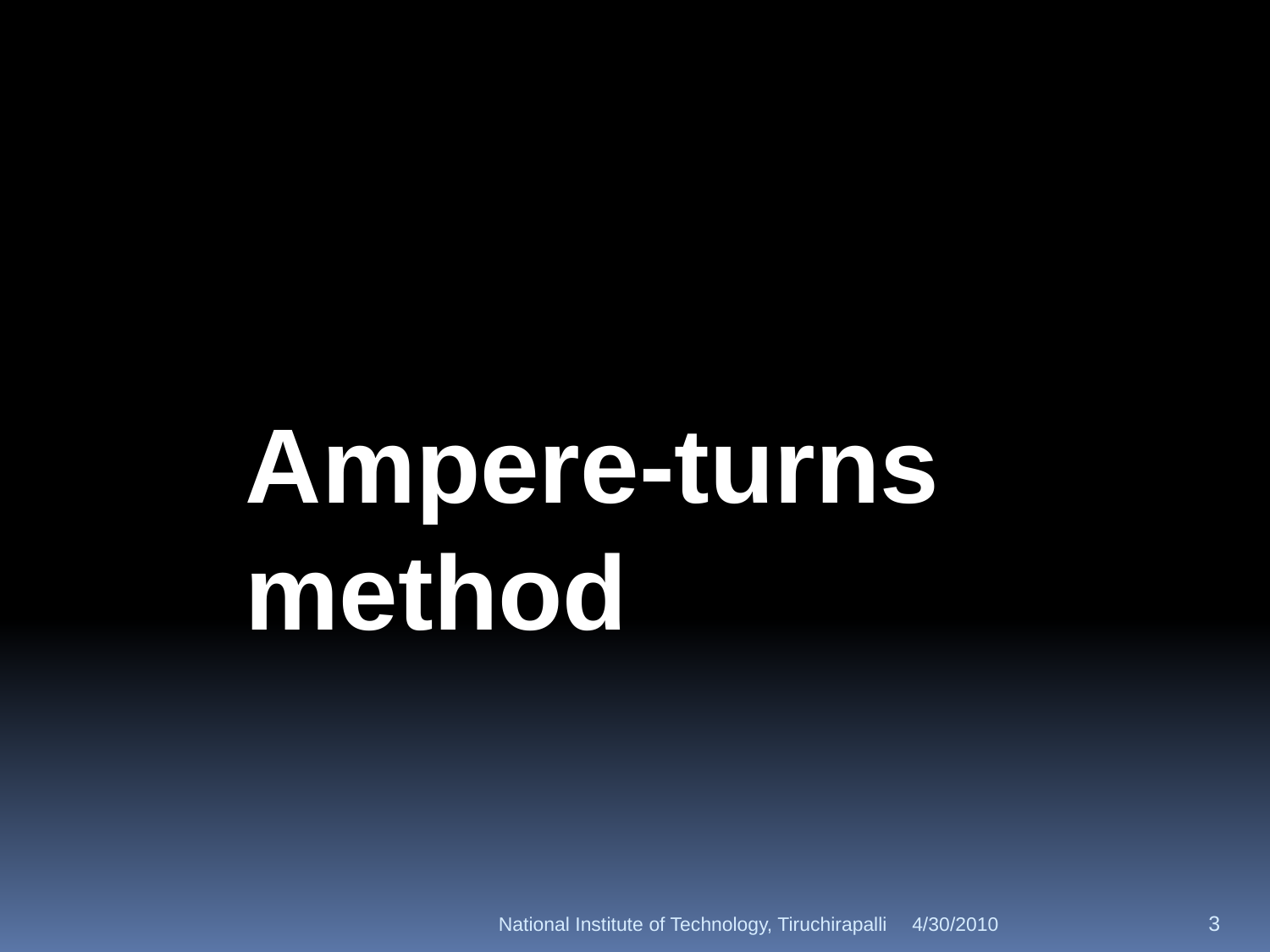

Ampere-turns method
National Institute of Technology, Tiruchirapalli
4/30/2010
3